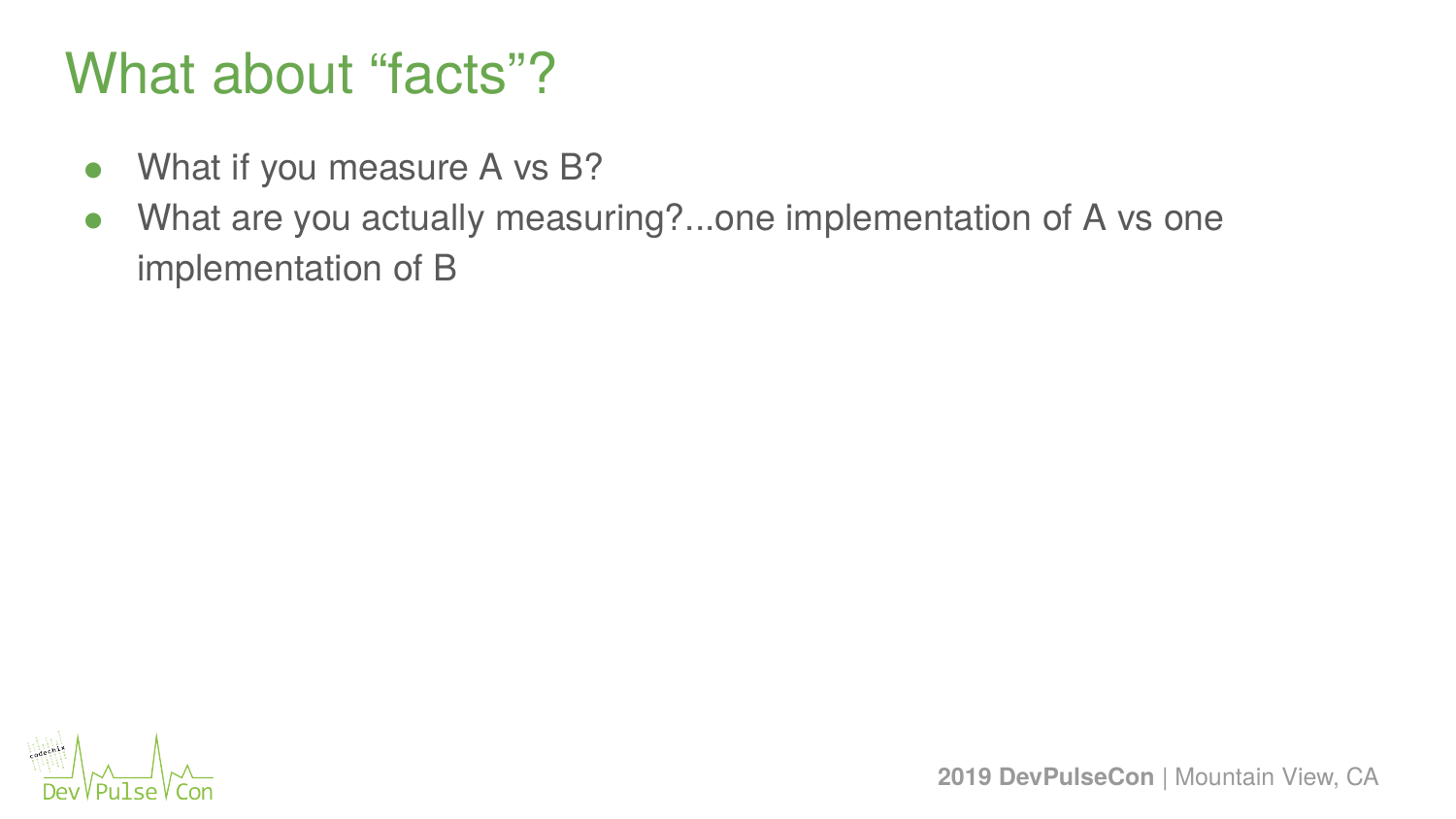

49
# What about “facts”?
What if you measure A vs B?
What are you actually measuring?...one implementation of A vs one implementation of B